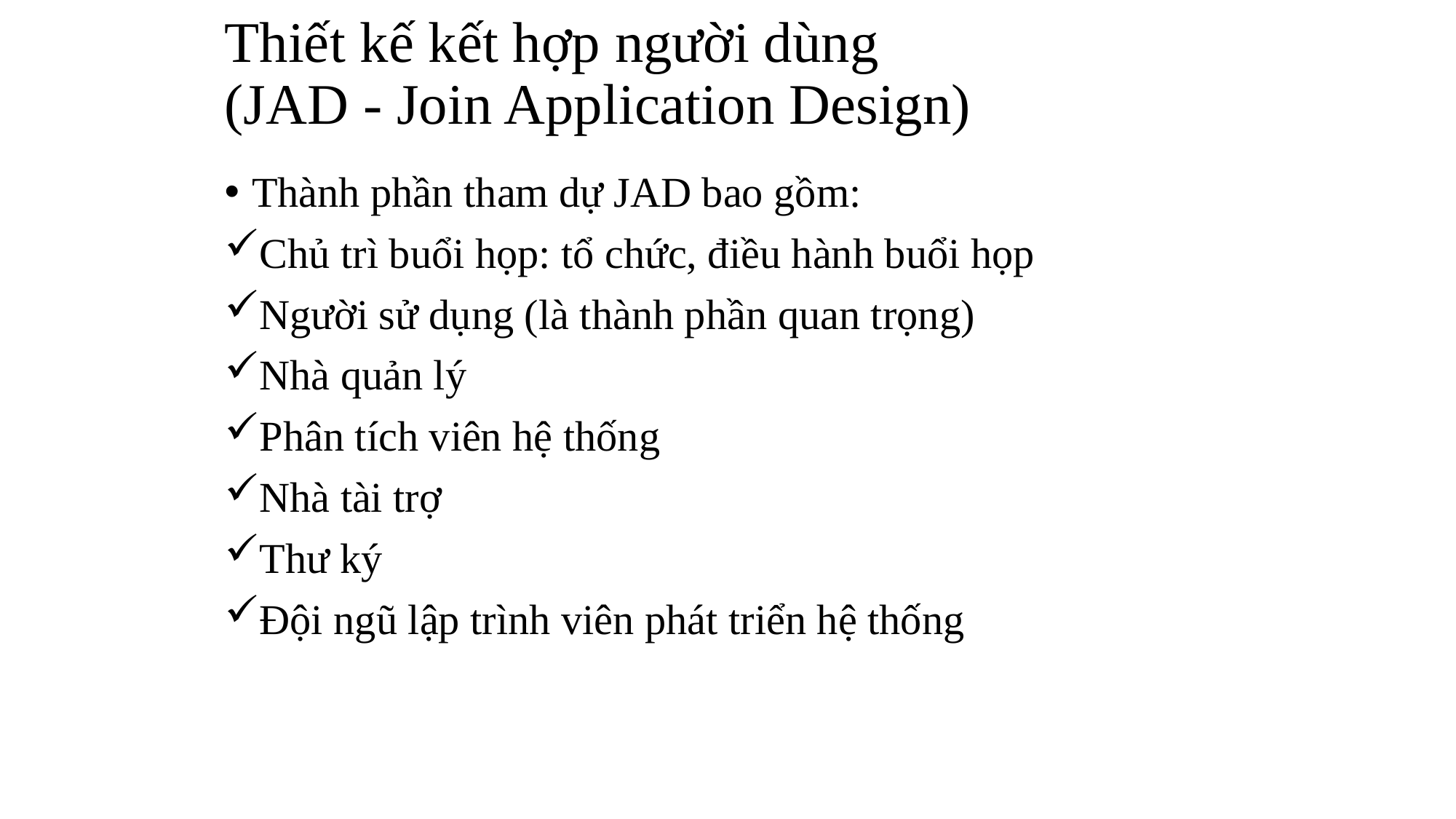

# Thiết kế kết hợp người dùng (JAD - Join Application Design)
Thành phần tham dự JAD bao gồm:
Chủ trì buổi họp: tổ chức, điều hành buổi họp
Người sử dụng (là thành phần quan trọng)
Nhà quản lý
Phân tích viên hệ thống
Nhà tài trợ
Thư ký
Đội ngũ lập trình viên phát triển hệ thống